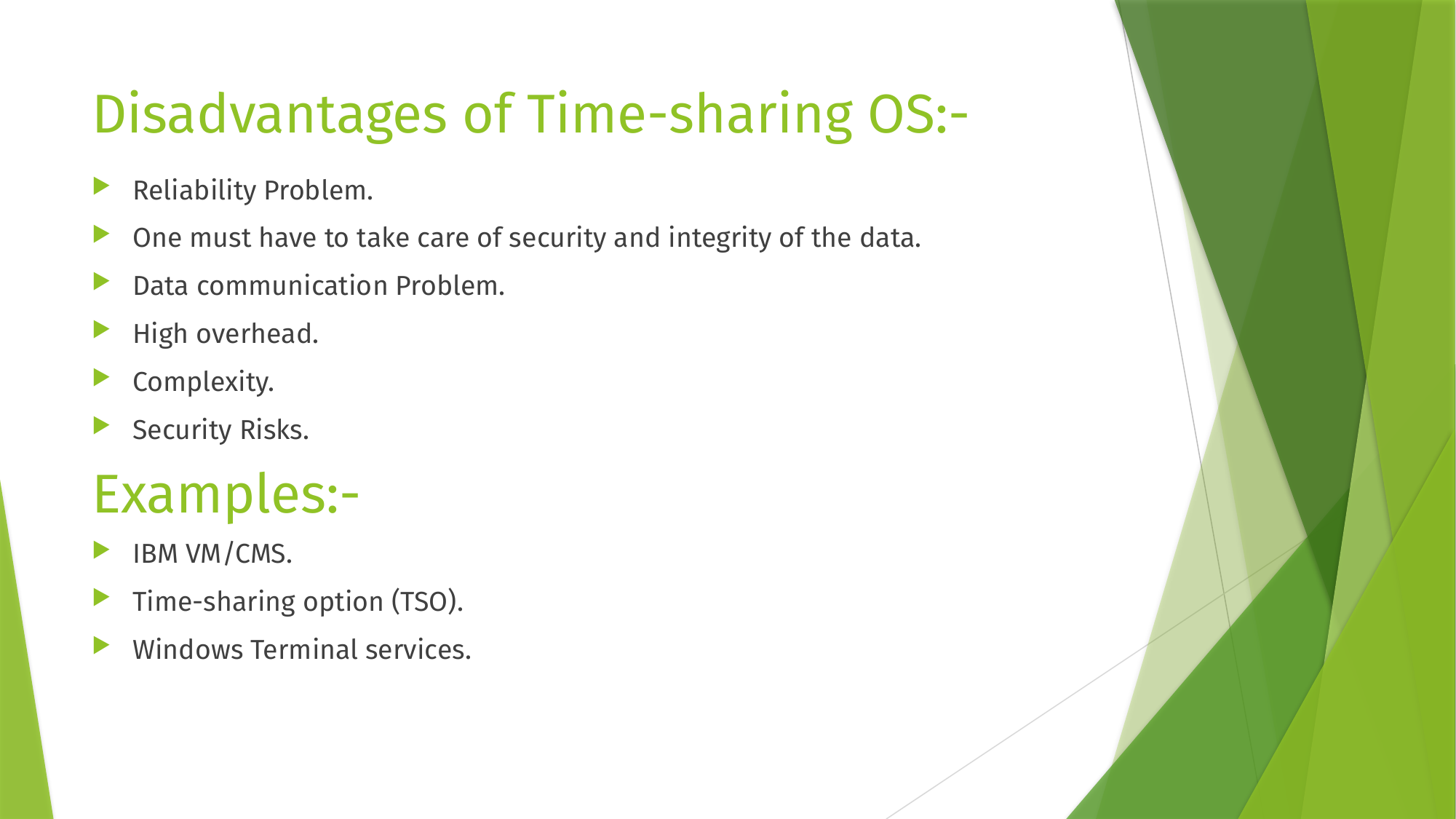

# Disadvantages of Time-sharing OS:-
Reliability Problem.
One must have to take care of security and integrity of the data.
Data communication Problem.
High overhead.
Complexity.
Security Risks.
Examples:-
IBM VM/CMS.
Time-sharing option (TSO).
Windows Terminal services.